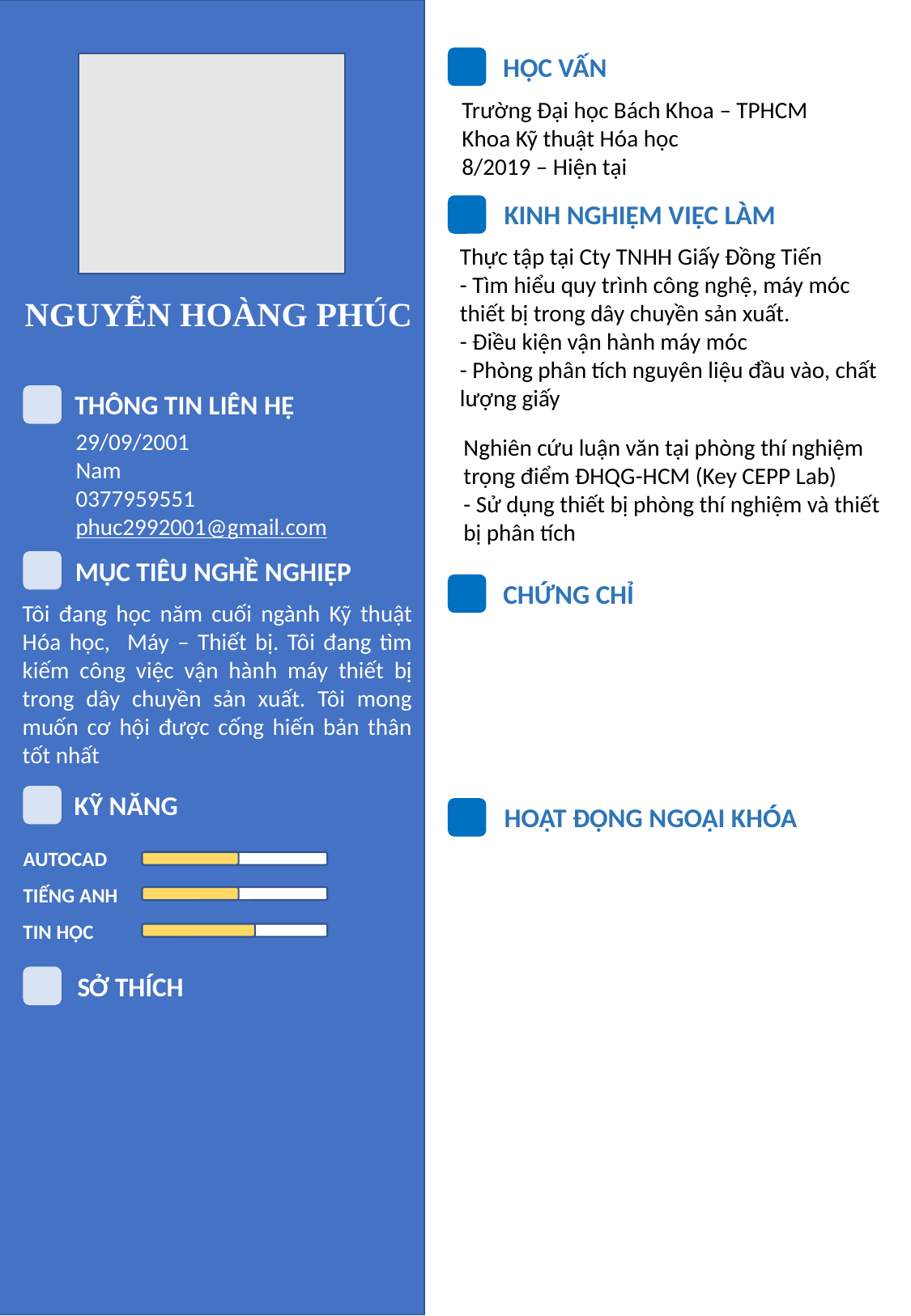

HỌC VẤN

Trường Đại học Bách Khoa – TPHCM
Khoa Kỹ thuật Hóa học
8/2019 – Hiện tại
KINH NGHIỆM VIỆC LÀM

Thực tập tại Cty TNHH Giấy Đồng Tiến
- Tìm hiểu quy trình công nghệ, máy móc thiết bị trong dây chuyền sản xuất.
- Điều kiện vận hành máy móc
- Phòng phân tích nguyên liệu đầu vào, chất lượng giấy

NGUYỄN HOÀNG PHÚC
THÔNG TIN LIÊN HỆ

29/09/2001
Nam
0377959551
phuc2992001@gmail.com

Nghiên cứu luận văn tại phòng thí nghiệm trọng điểm ĐHQG-HCM (Key CEPP Lab)
- Sử dụng thiết bị phòng thí nghiệm và thiết bị phân tích

MỤC TIÊU NGHỀ NGHIỆP

CHỨNG CHỈ

Tôi đang học năm cuối ngành Kỹ thuật Hóa học,  Máy – Thiết bị. Tôi đang tìm kiếm công việc vận hành máy thiết bị trong dây chuyền sản xuất. Tôi mong muốn cơ hội được cống hiến bản thân tốt nhất
KỸ NĂNG

HOẠT ĐỘNG NGOẠI KHÓA

AUTOCAD

TIẾNG ANH

TIN HỌC

SỞ THÍCH